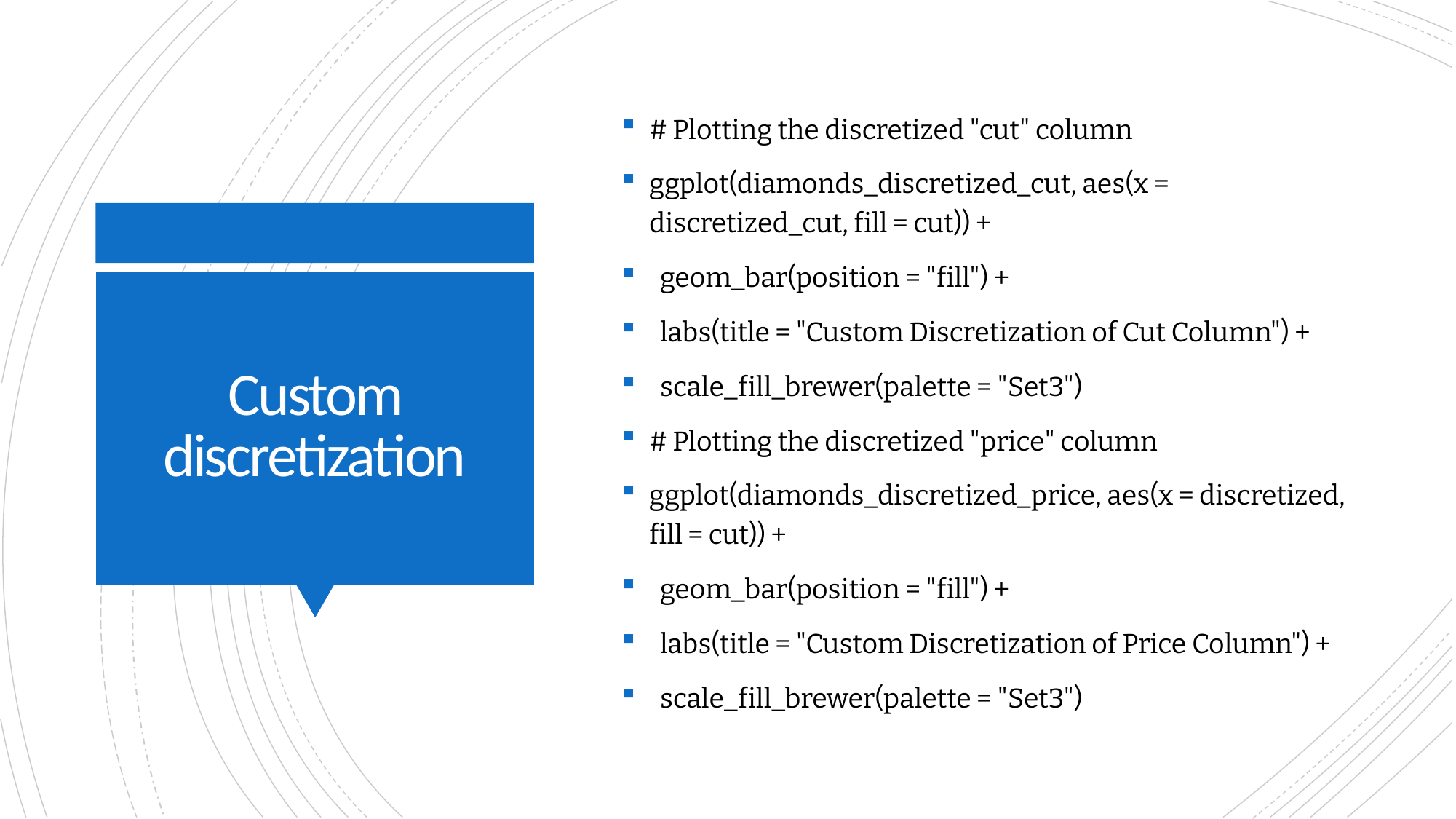

# Plotting the discretized "cut" column
ggplot(diamonds_discretized_cut, aes(x = discretized_cut, fill = cut)) +
  geom_bar(position = "fill") +
  labs(title = "Custom Discretization of Cut Column") +
  scale_fill_brewer(palette = "Set3")
# Plotting the discretized "price" column
ggplot(diamonds_discretized_price, aes(x = discretized, fill = cut)) +
  geom_bar(position = "fill") +
  labs(title = "Custom Discretization of Price Column") +
  scale_fill_brewer(palette = "Set3")
# Custom discretization